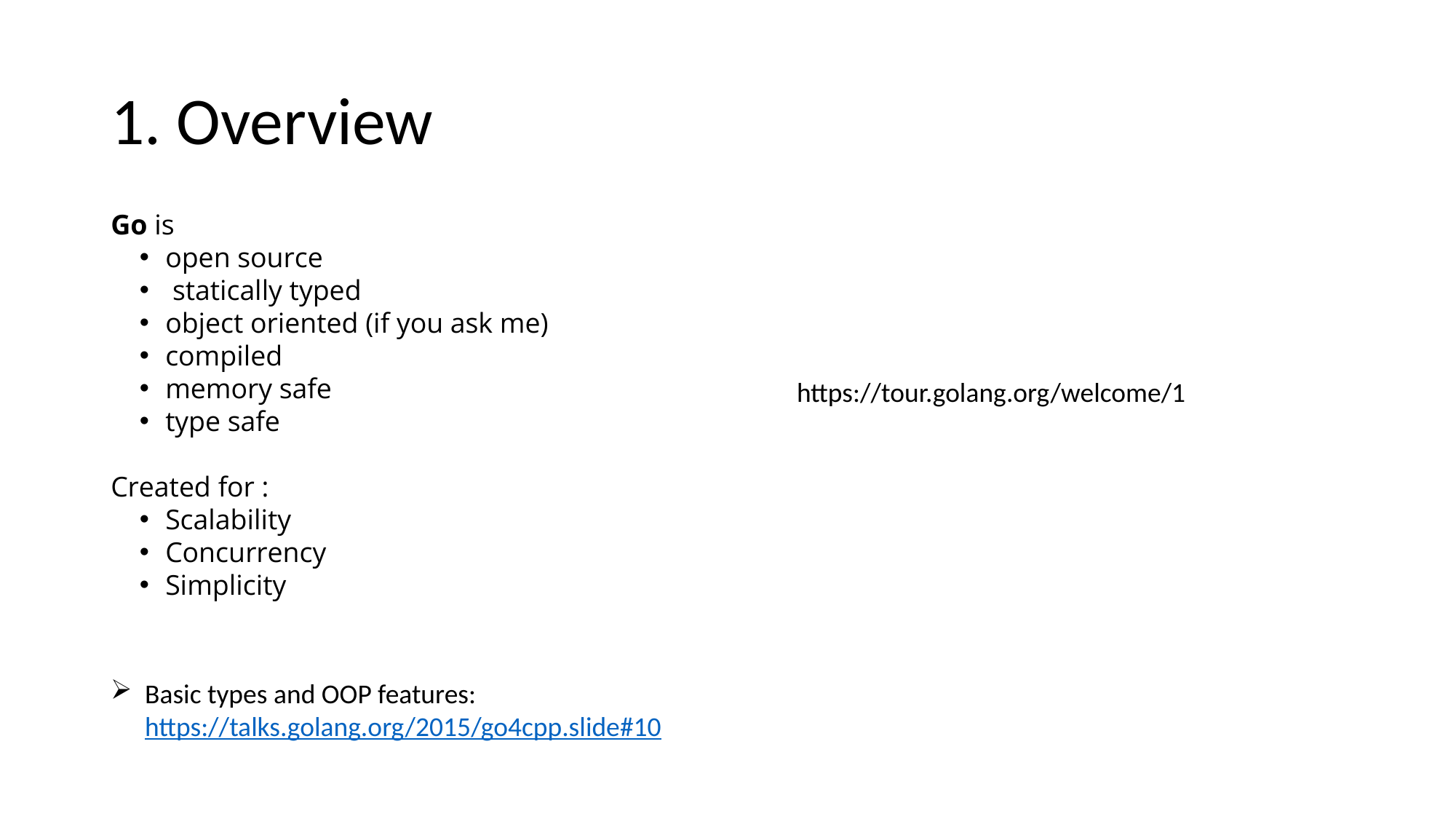

# 1. Overview
Go is
open source
 statically typed
object oriented (if you ask me)
compiled
memory safe
type safe

Created for :
Scalability
Concurrency
Simplicity
https://tour.golang.org/welcome/1
Basic types and OOP features: https://talks.golang.org/2015/go4cpp.slide#10